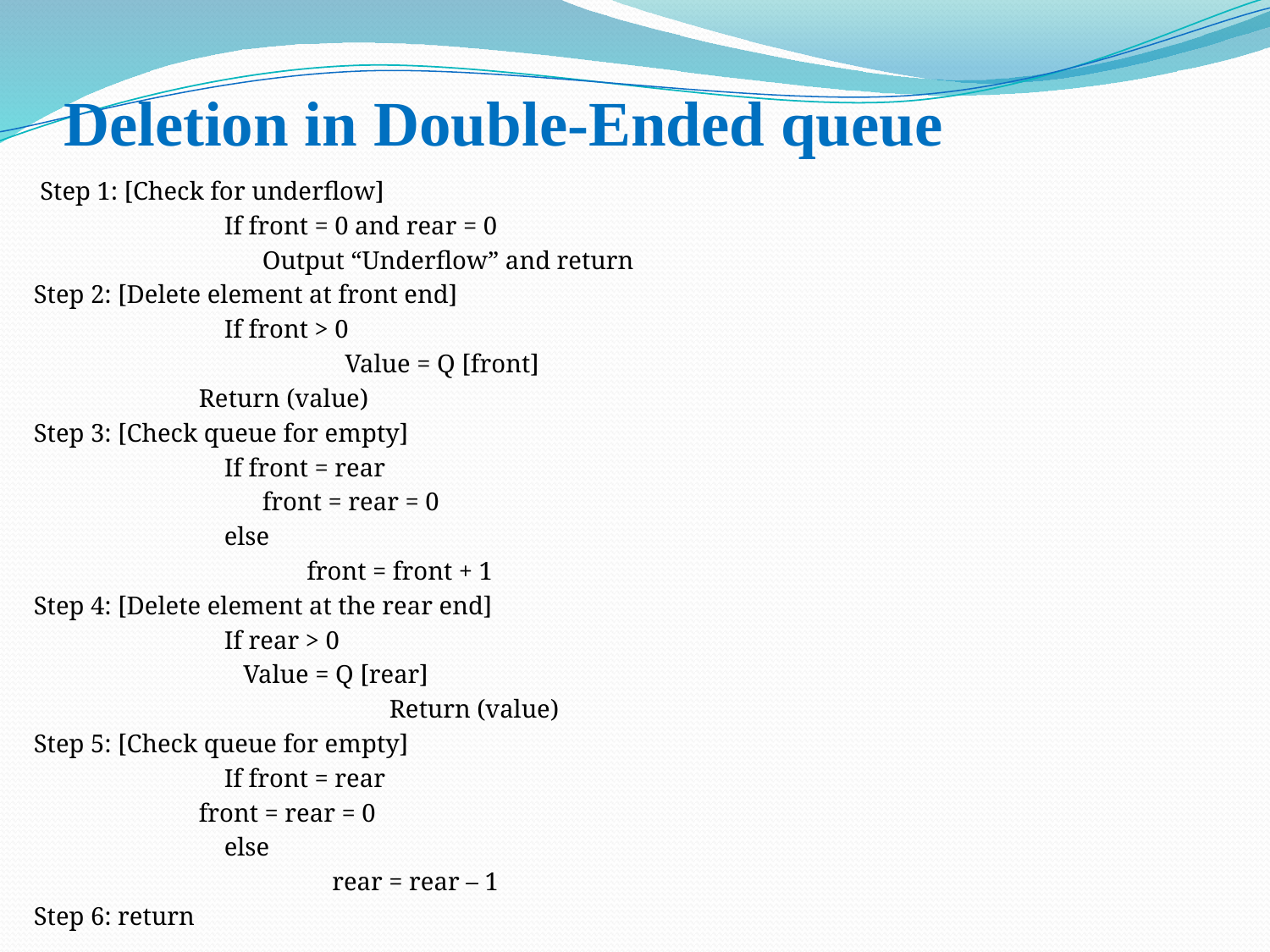

# Deletion in Double-Ended queue
 Step 1: [Check for underflow]
                              If front = 0 and rear = 0
	                              Output “Underflow” and return
Step 2: [Delete element at front end]
                              If front > 0
         	                       Value = Q [front]
                       	Return (value)
Step 3: [Check queue for empty]
                              If front = rear
	                              front = rear = 0
                              else
         	                 front = front + 1
Step 4: [Delete element at the rear end]
                              If rear > 0
                       	       Value = Q [rear]
		                              Return (value)
Step 5: [Check queue for empty]
                              If front = rear
                       	front = rear = 0
                              else
		                     rear = rear – 1
Step 6: return